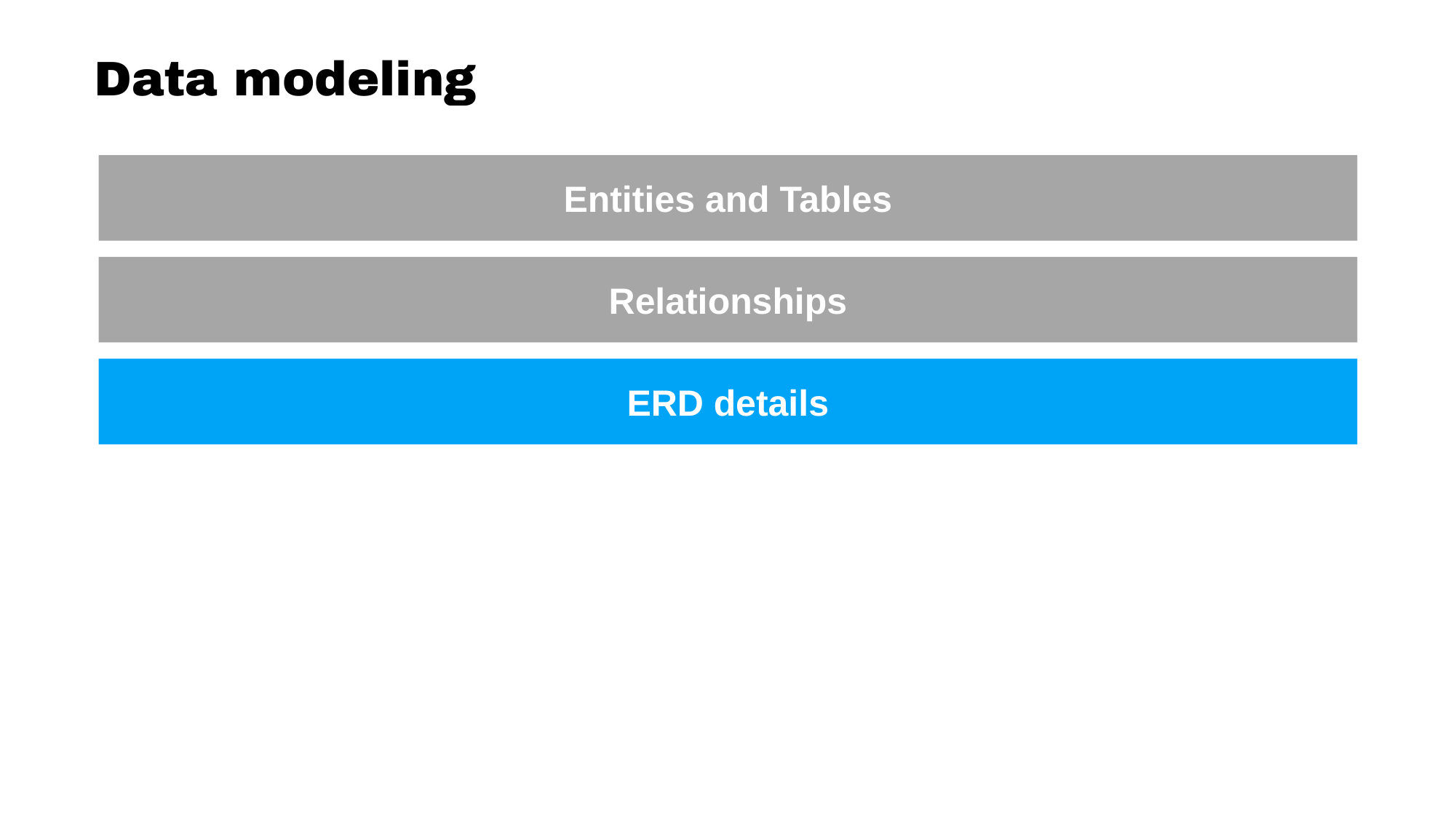

Data modeling
Entities and Tables
Relationships
ERD details